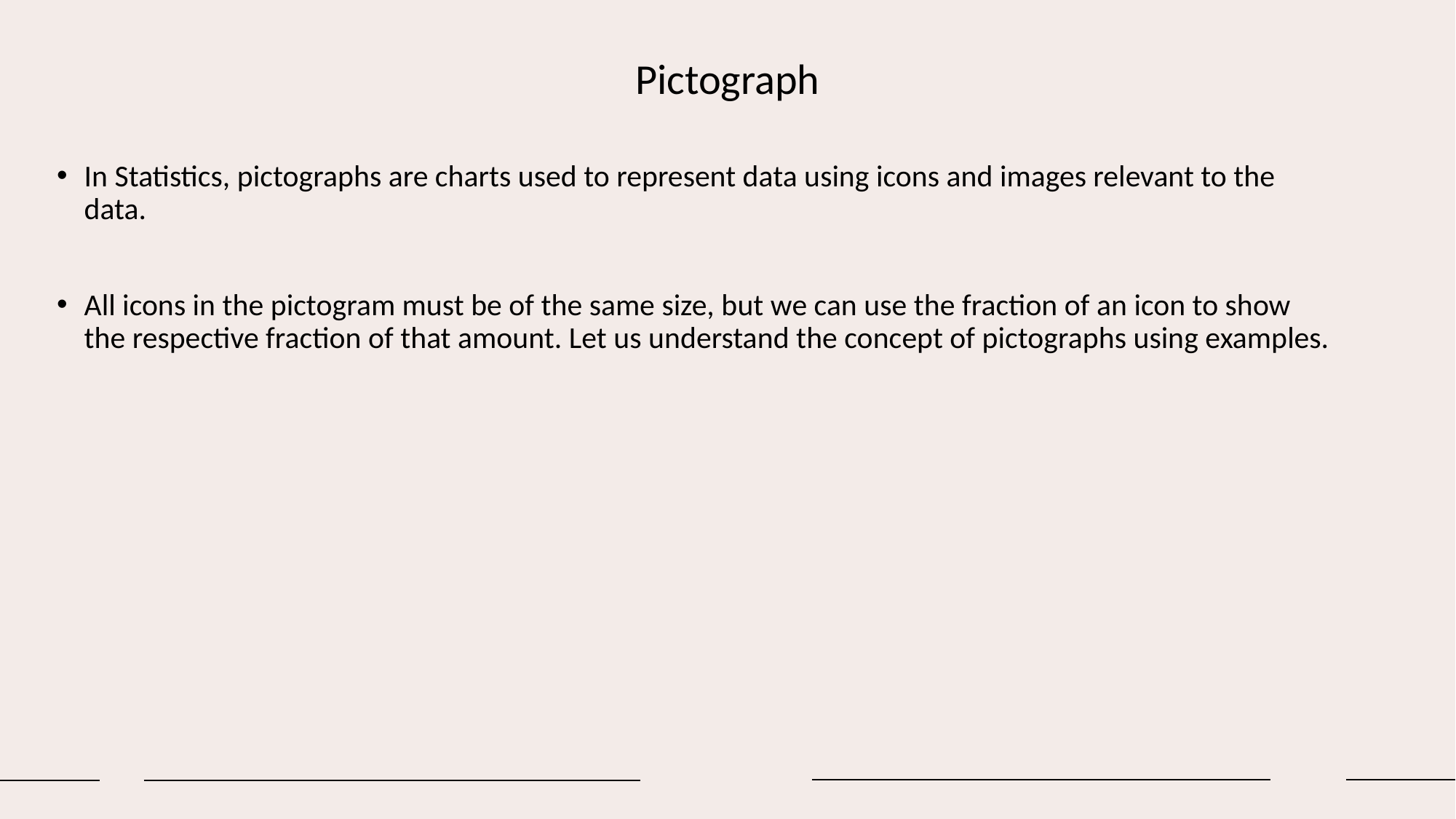

# Pictograph
In Statistics, pictographs are charts used to represent data using icons and images relevant to the data.

All icons in the pictogram must be of the same size, but we can use the fraction of an icon to show the respective fraction of that amount. Let us understand the concept of pictographs using examples.